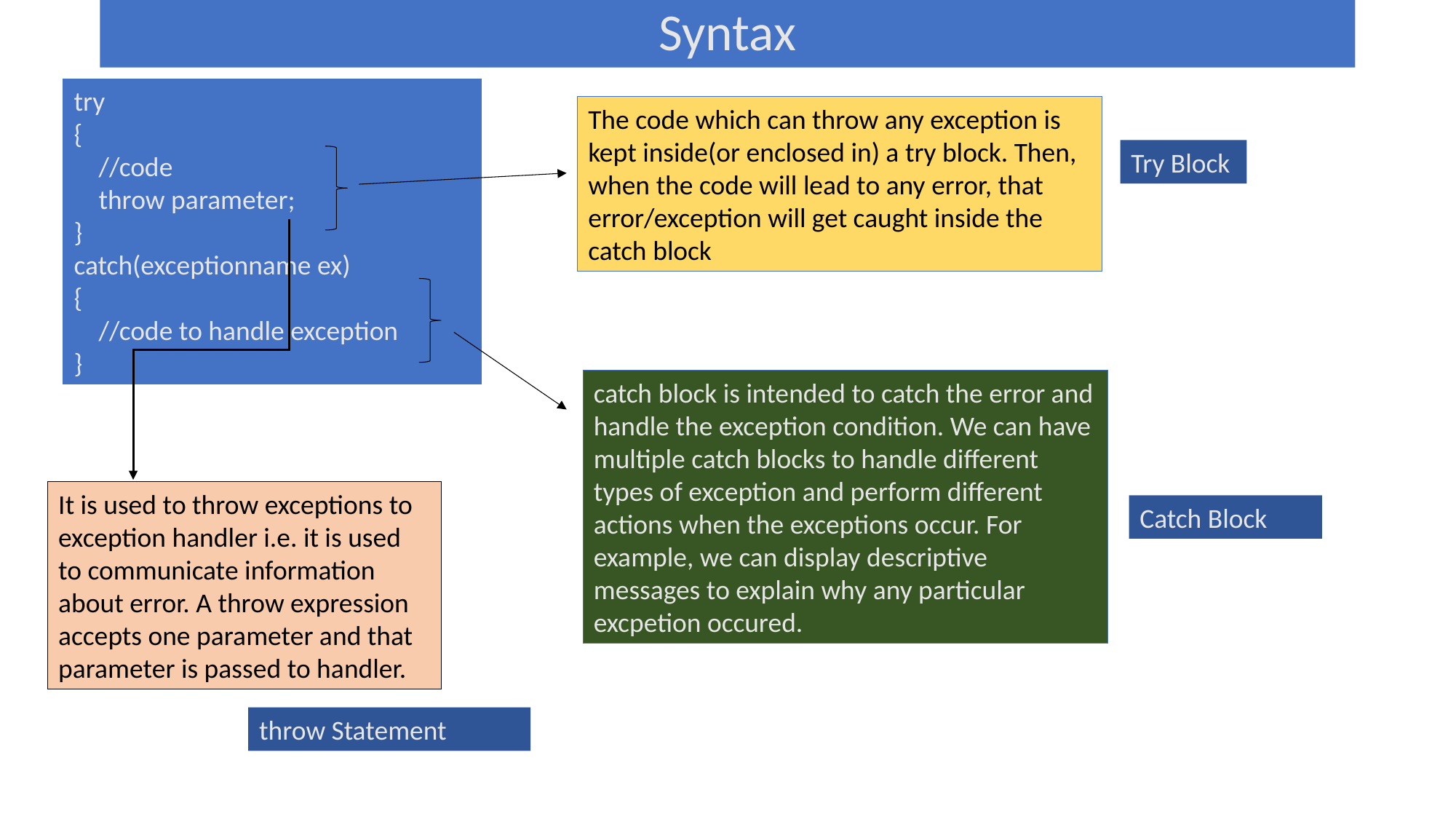

# Syntax
try
{
    //code
    throw parameter;
}
catch(exceptionname ex)
{
    //code to handle exception
}
The code which can throw any exception is kept inside(or enclosed in) a try block. Then, when the code will lead to any error, that error/exception will get caught inside the catch block

Try Block

catch block is intended to catch the error and handle the exception condition. We can have multiple catch blocks to handle different types of exception and perform different actions when the exceptions occur. For example, we can display descriptive messages to explain why any particular excpetion occured.
It is used to throw exceptions to exception handler i.e. it is used to communicate information about error. A throw expression accepts one parameter and that parameter is passed to handler.
Catch Block
throw Statement